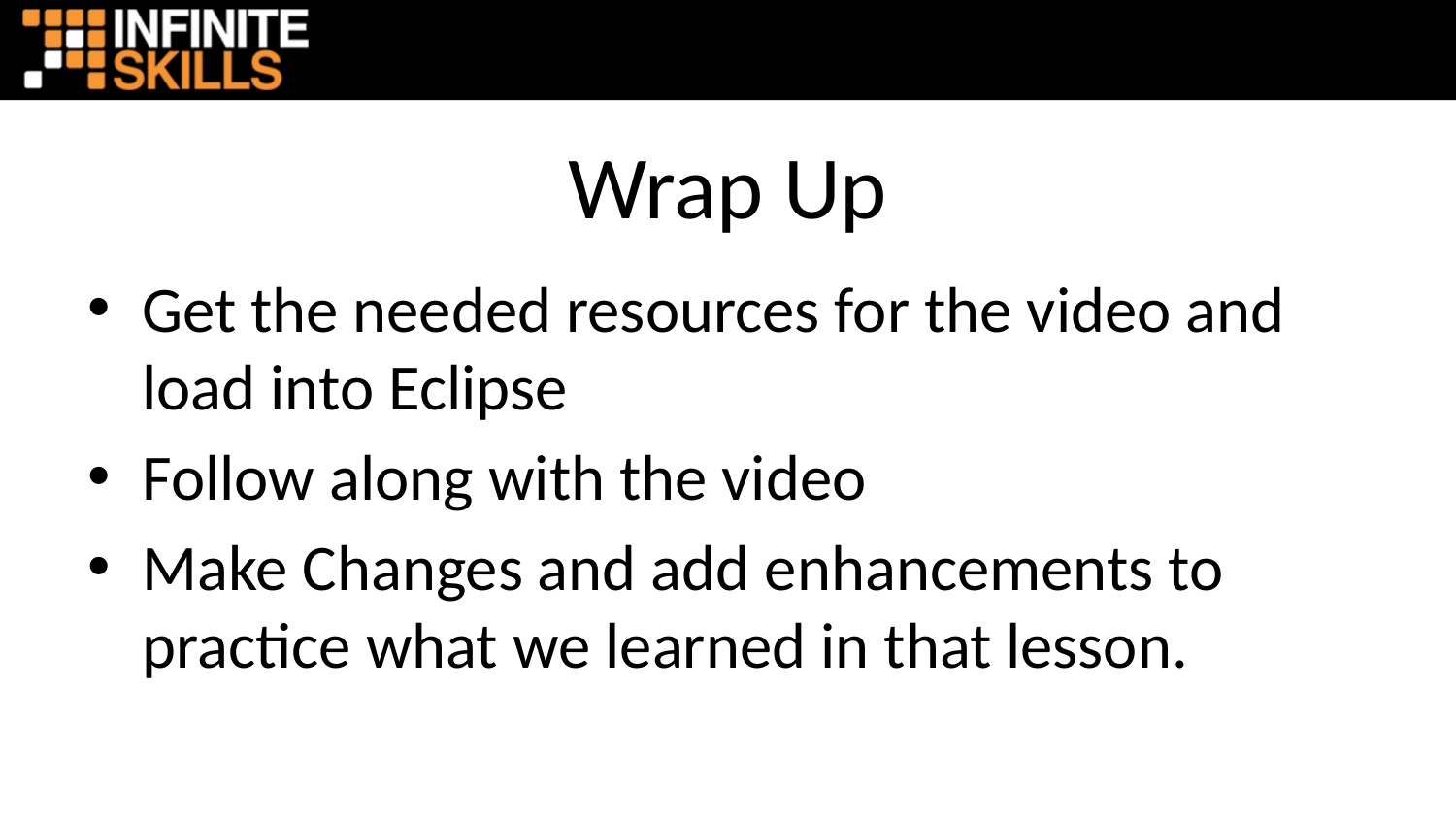

# Wrap Up
Get the needed resources for the video and load into Eclipse
Follow along with the video
Make Changes and add enhancements to practice what we learned in that lesson.